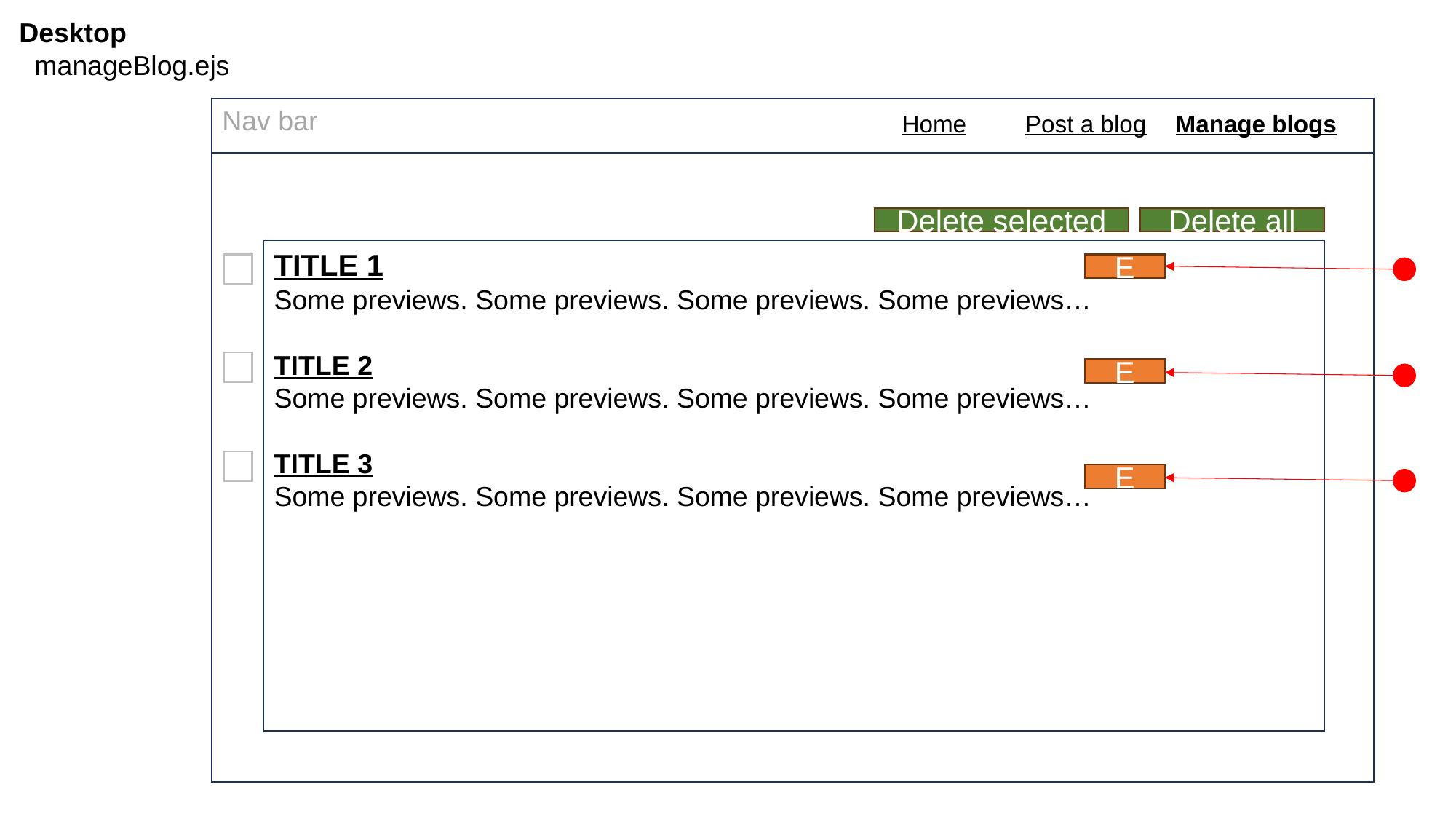

Desktop
  manageBlog.ejs

Nav bar
Home
Post a blog
Manage blogs
Delete selected
Delete all
TITLE 1
Some previews. Some previews. Some previews. Some previews…

TITLE 2
Some previews. Some previews. Some previews. Some previews…

TITLE 3
Some previews. Some previews. Some previews. Some previews…

E

E

E